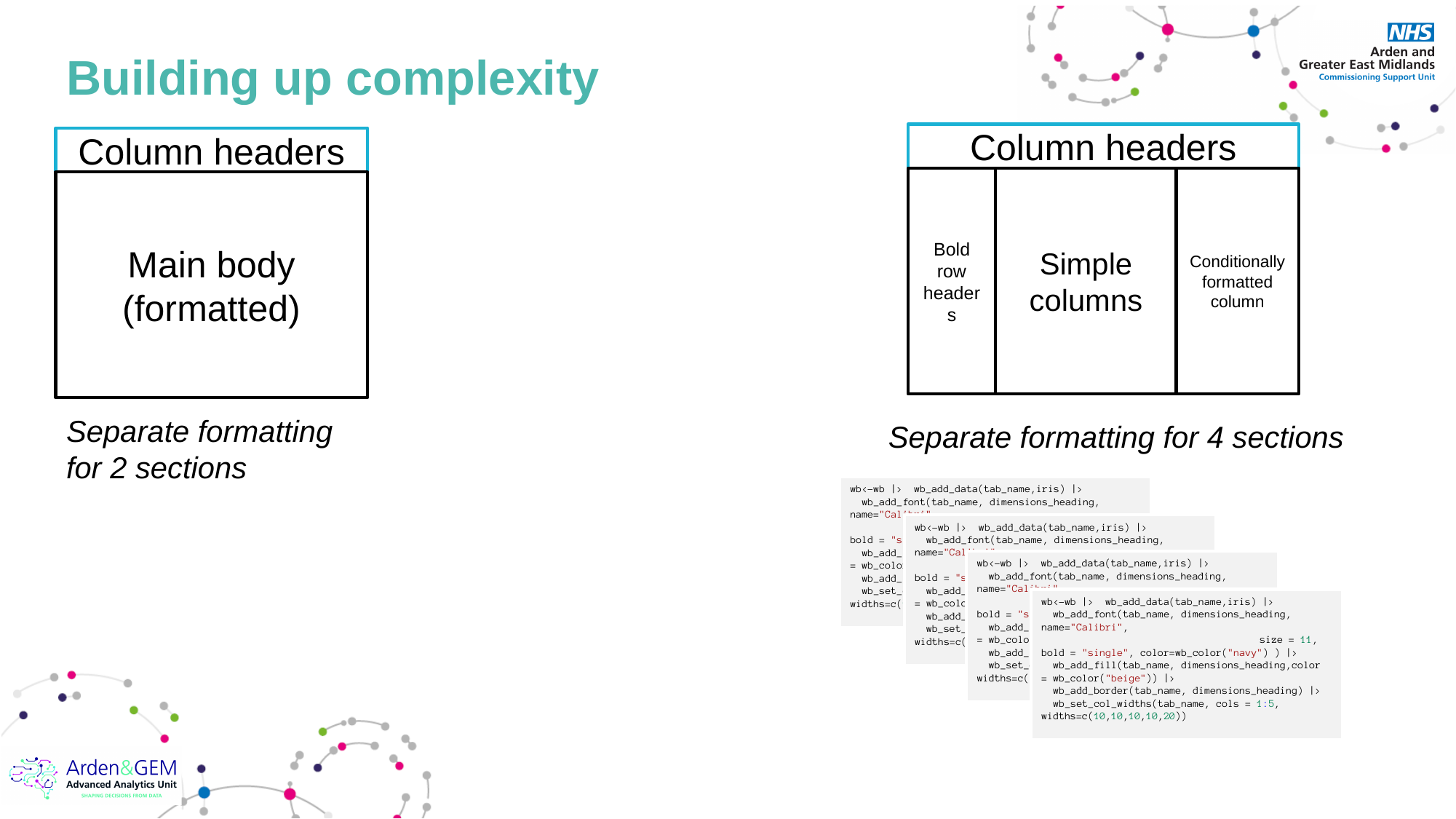

# Building up complexity
Column headers
Bold row headers
Simple columns
Conditionally formatted column
Separate formatting for 4 sections
Column headers
Main body
(formatted)
Separate formatting for 2 sections
wb<-wb |>  wb_add_data(tab_name,iris) |>
  wb_add_font(tab_name, dimensions_heading, name="Calibri",
		size = 11, bold = "single", color=wb_color("navy") ) |>
  wb_add_fill(tab_name, dimensions_heading,color = wb_color("beige")) |>
  wb_add_border(tab_name, dimensions_heading) |>
  wb_set_col_widths(tab_name, cols = 1:5, widths=c(10,10,10,10,20))
wb<-wb |>  wb_add_data(tab_name,iris) |>
  wb_add_font(tab_name, dimensions_heading, name="Calibri",
		size = 11, bold = "single", color=wb_color("navy") ) |>
  wb_add_fill(tab_name, dimensions_heading,color = wb_color("beige")) |>
  wb_add_border(tab_name, dimensions_heading) |>
  wb_set_col_widths(tab_name, cols = 1:5, widths=c(10,10,10,10,20))
wb<-wb |>  wb_add_data(tab_name,iris) |>
  wb_add_font(tab_name, dimensions_heading, name="Calibri",
		size = 11, bold = "single", color=wb_color("navy") ) |>
  wb_add_fill(tab_name, dimensions_heading,color = wb_color("beige")) |>
  wb_add_border(tab_name, dimensions_heading) |>
  wb_set_col_widths(tab_name, cols = 1:5, widths=c(10,10,10,10,20))
wb<-wb |>  wb_add_data(tab_name,iris) |>
  wb_add_font(tab_name, dimensions_heading, name="Calibri",
		size = 11, bold = "single", color=wb_color("navy") ) |>
  wb_add_fill(tab_name, dimensions_heading,color = wb_color("beige")) |>
  wb_add_border(tab_name, dimensions_heading) |>
  wb_set_col_widths(tab_name, cols = 1:5, widths=c(10,10,10,10,20))